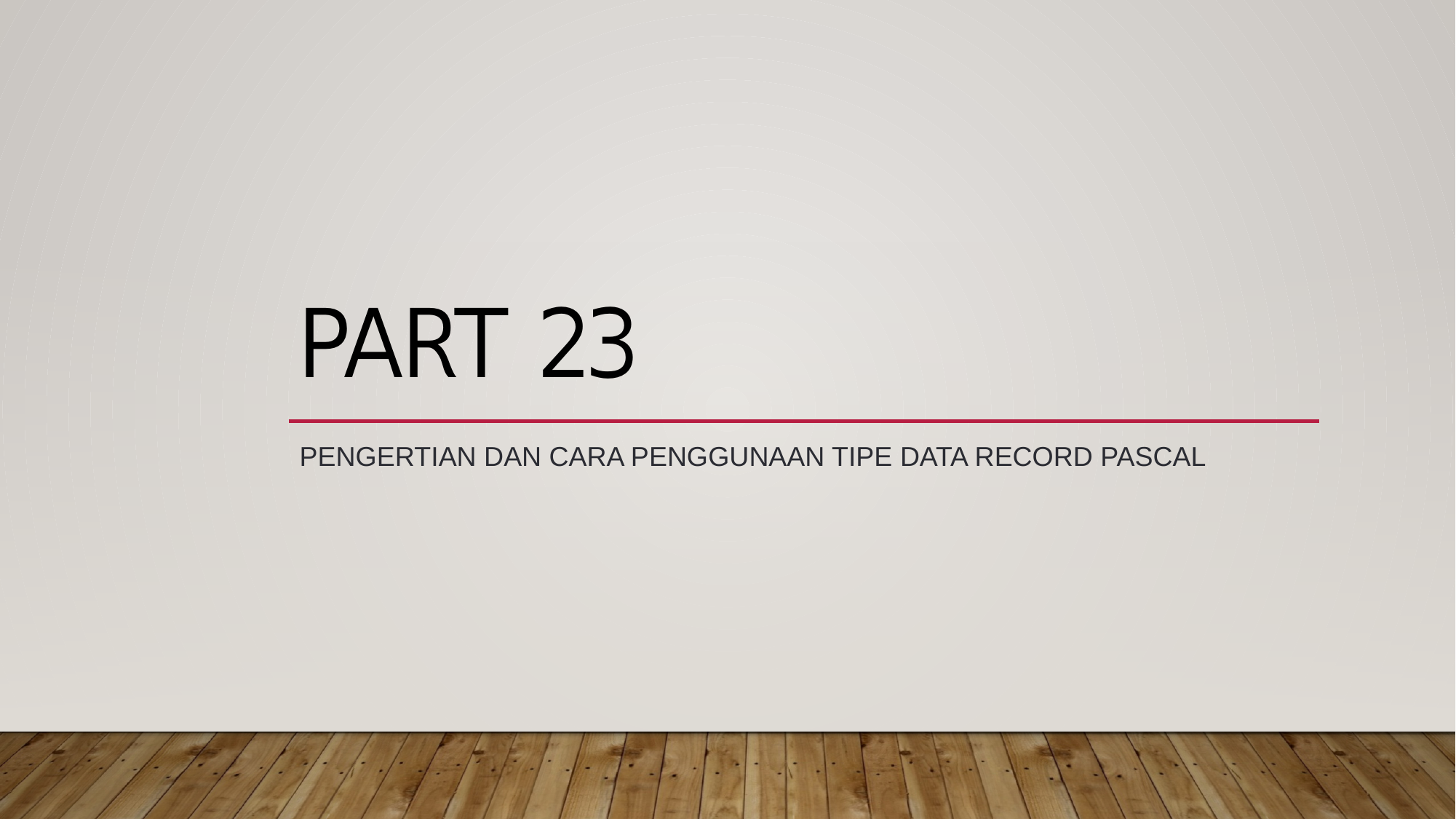

# PART 23
Pengertian dan Cara Penggunaan Tipe Data Record Pascal